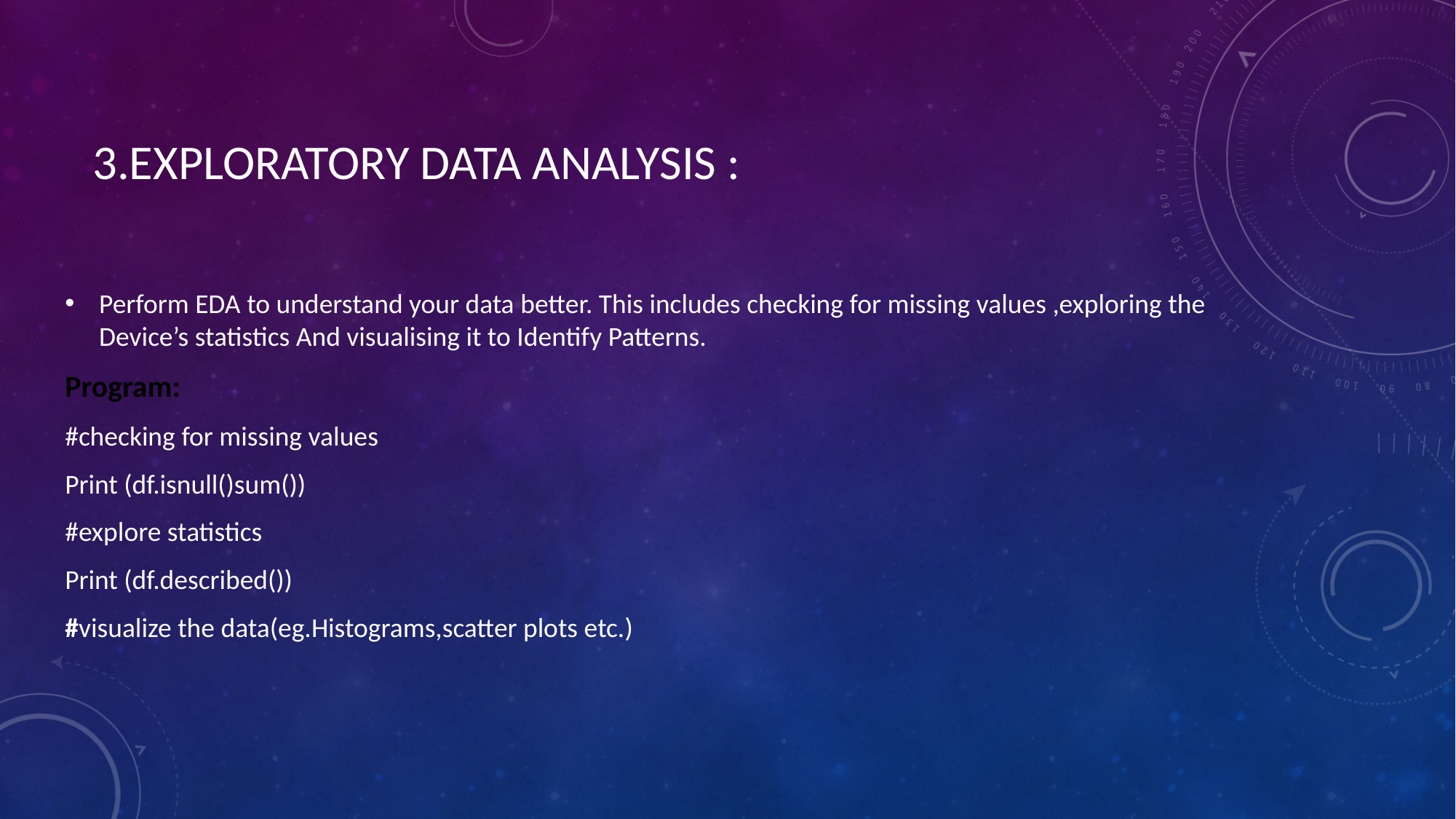

# 3.Exploratory data analysis :
Perform EDA to understand your data better. This includes checking for missing values ,exploring the  Device’s statistics And visualising it to Identify Patterns.
Program:
#checking for missing values
Print (df.isnull()sum())
#explore statistics
Print (df.described())
#visualize the data(eg.Histograms,scatter plots etc.)